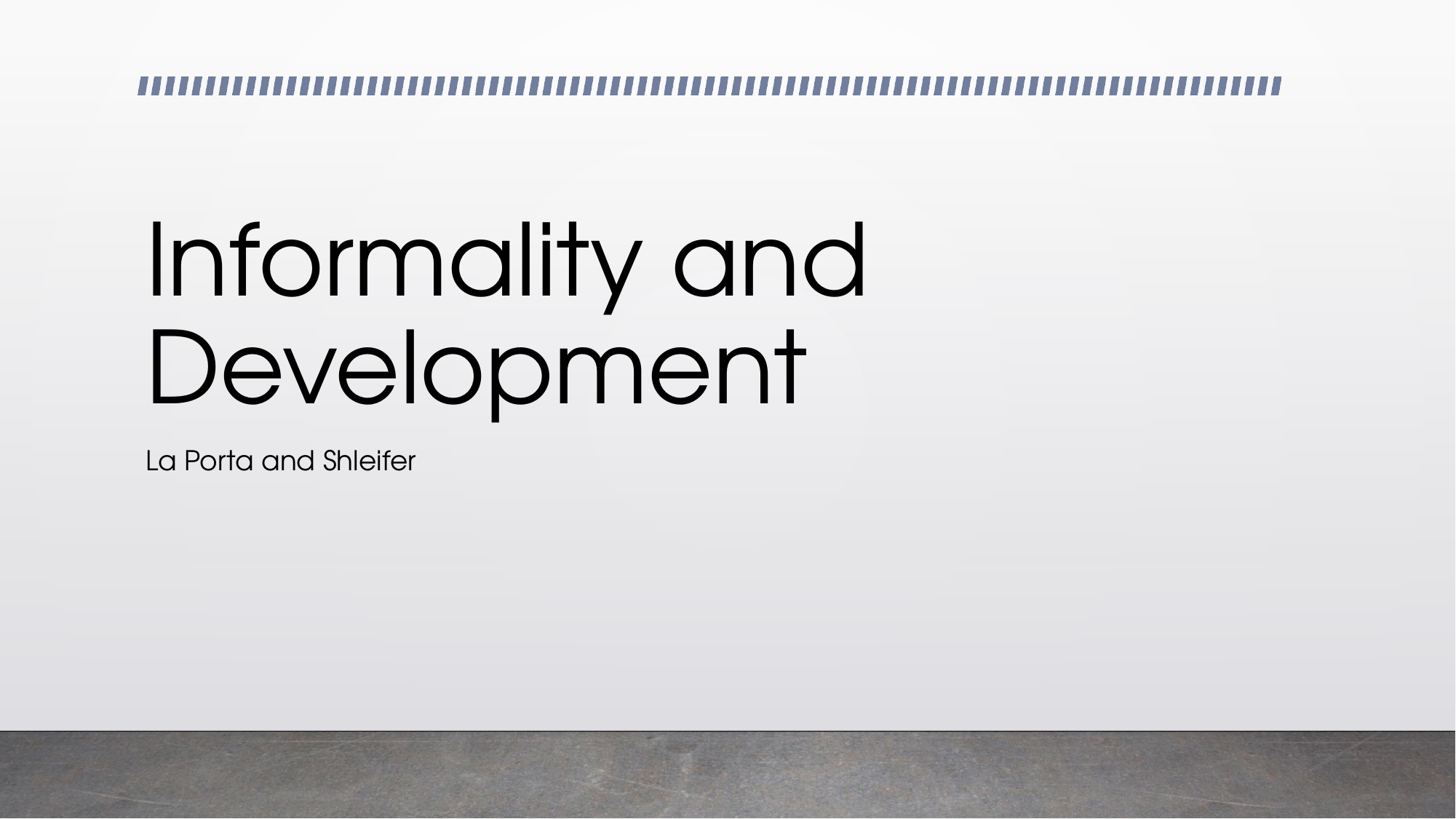

# Informality and Development
La Porta and Shleifer